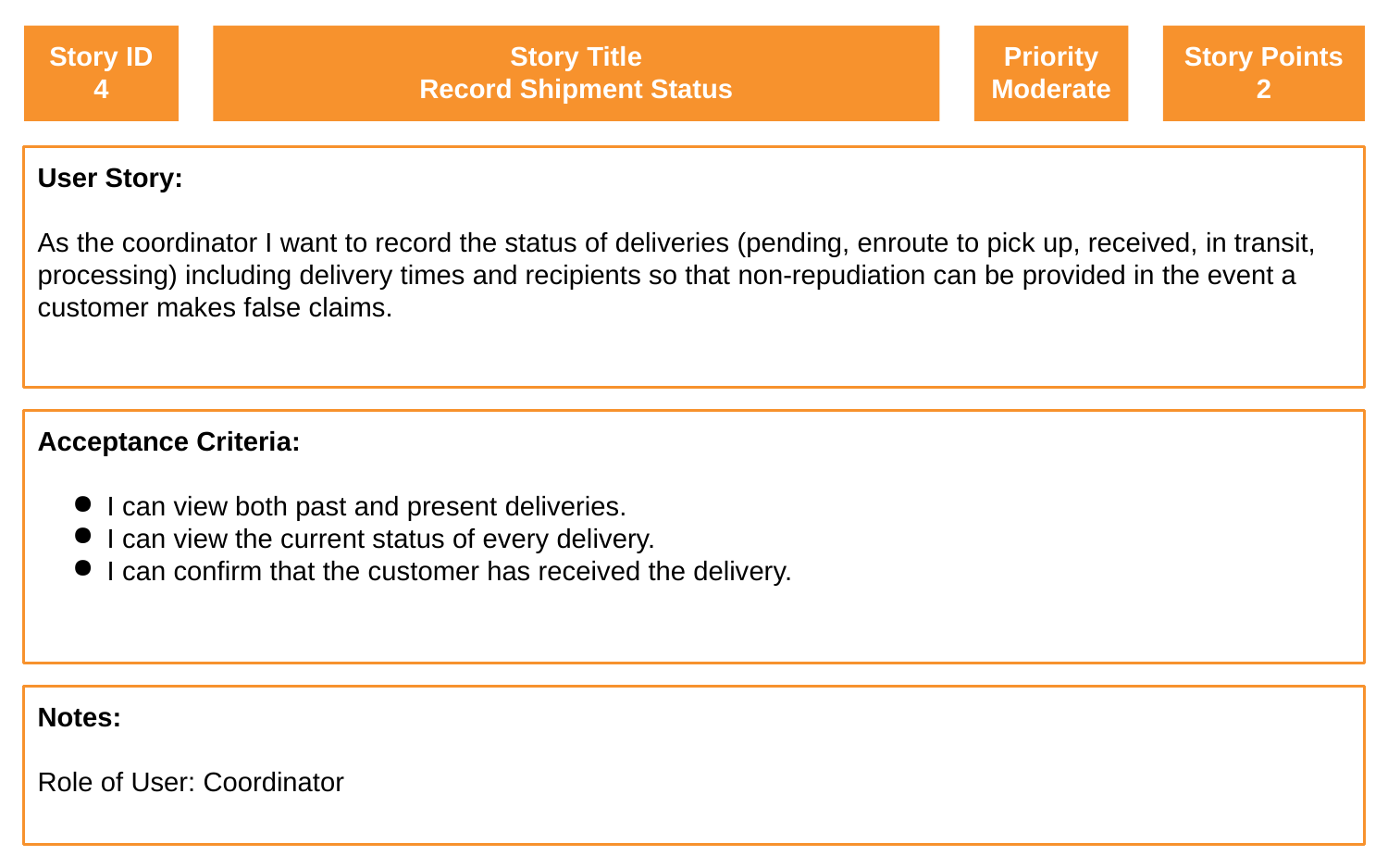

Story ID
4
Story Title
Record Shipment Status
Priority
Moderate
Story Points
2
User Story:

As the coordinator I want to record the status of deliveries (pending, enroute to pick up, received, in transit, processing) including delivery times and recipients so that non-repudiation can be provided in the event a customer makes false claims.
Acceptance Criteria:

I can view both past and present deliveries.
I can view the current status of every delivery.
I can confirm that the customer has received the delivery.

Notes:

Role of User: Coordinator